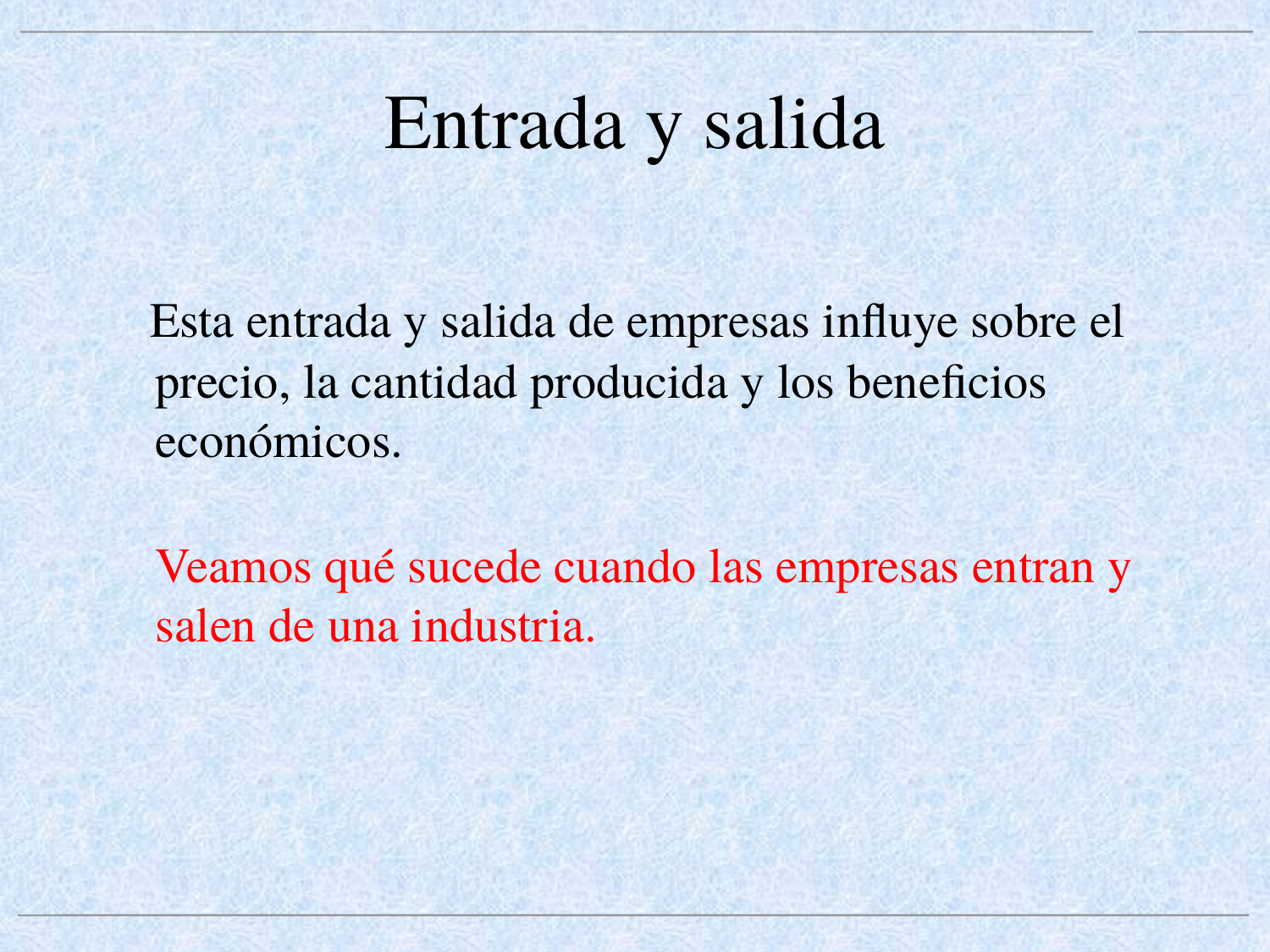

# Entrada y salida
   Esta entrada y salida de empresas influye sobre el precio, la cantidad producida y los beneficios económicos.
	Veamos qué sucede cuando las empresas entran y salen de una industria.